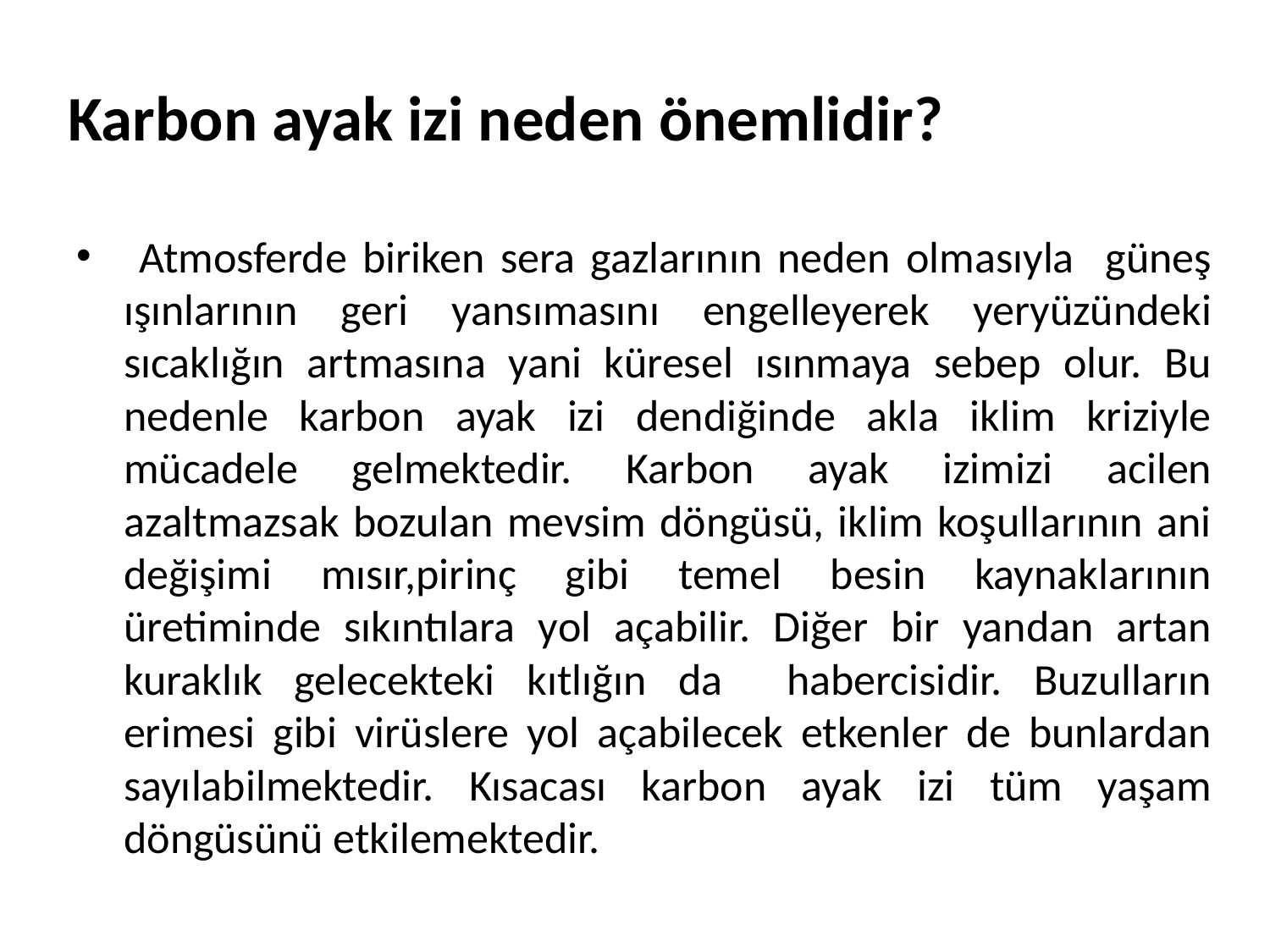

# Karbon ayak izi neden önemlidir?
 Atmosferde biriken sera gazlarının neden olmasıyla  güneş ışınlarının geri yansımasını engelleyerek yeryüzündeki sıcaklığın artmasına yani küresel ısınmaya sebep olur. Bu nedenle karbon ayak izi dendiğinde akla iklim kriziyle mücadele gelmektedir. Karbon ayak izimizi acilen azaltmazsak bozulan mevsim döngüsü, iklim koşullarının ani değişimi mısır,pirinç gibi temel besin kaynaklarının üretiminde sıkıntılara yol açabilir. Diğer bir yandan artan kuraklık gelecekteki kıtlığın da  habercisidir. Buzulların erimesi gibi virüslere yol açabilecek etkenler de bunlardan sayılabilmektedir. Kısacası karbon ayak izi tüm yaşam döngüsünü etkilemektedir.